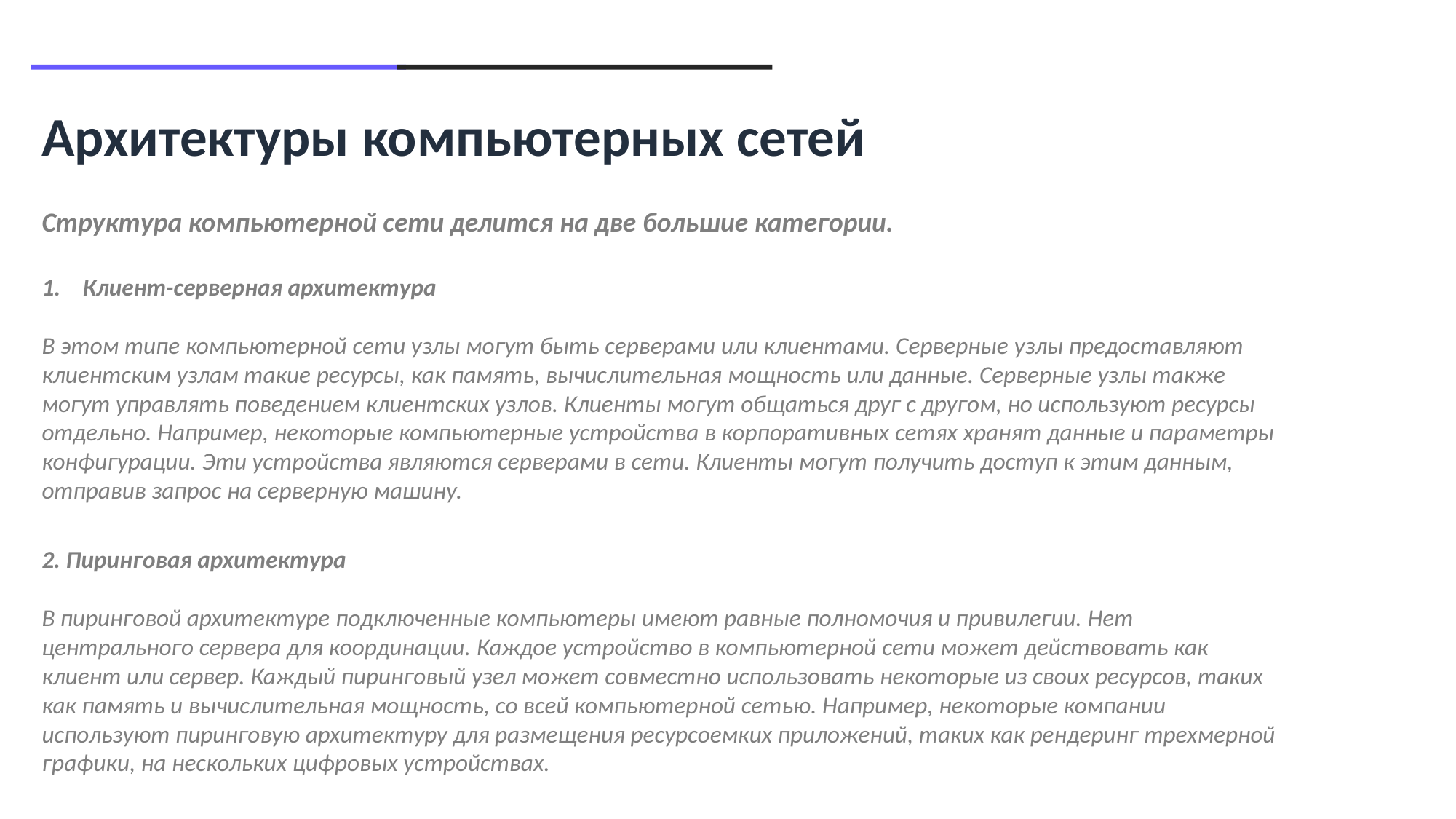

Архитектуры компьютерных сетей
Структура компьютерной сети делится на две большие категории.
Клиент-серверная архитектура

В этом типе компьютерной сети узлы могут быть серверами или клиентами. Серверные узлы предоставляют клиентским узлам такие ресурсы, как память, вычислительная мощность или данные. Серверные узлы также могут управлять поведением клиентских узлов. Клиенты могут общаться друг с другом, но используют ресурсы отдельно. Например, некоторые компьютерные устройства в корпоративных сетях хранят данные и параметры конфигурации. Эти устройства являются серверами в сети. Клиенты могут получить доступ к этим данным, отправив запрос на серверную машину.
2. Пиринговая архитектура

В пиринговой архитектуре подключенные компьютеры имеют равные полномочия и привилегии. Нет центрального сервера для координации. Каждое устройство в компьютерной сети может действовать как клиент или сервер. Каждый пиринговый узел может совместно использовать некоторые из своих ресурсов, таких как память и вычислительная мощность, со всей компьютерной сетью. Например, некоторые компании используют пиринговую архитектуру для размещения ресурсоемких приложений, таких как рендеринг трехмерной графики, на нескольких цифровых устройствах.